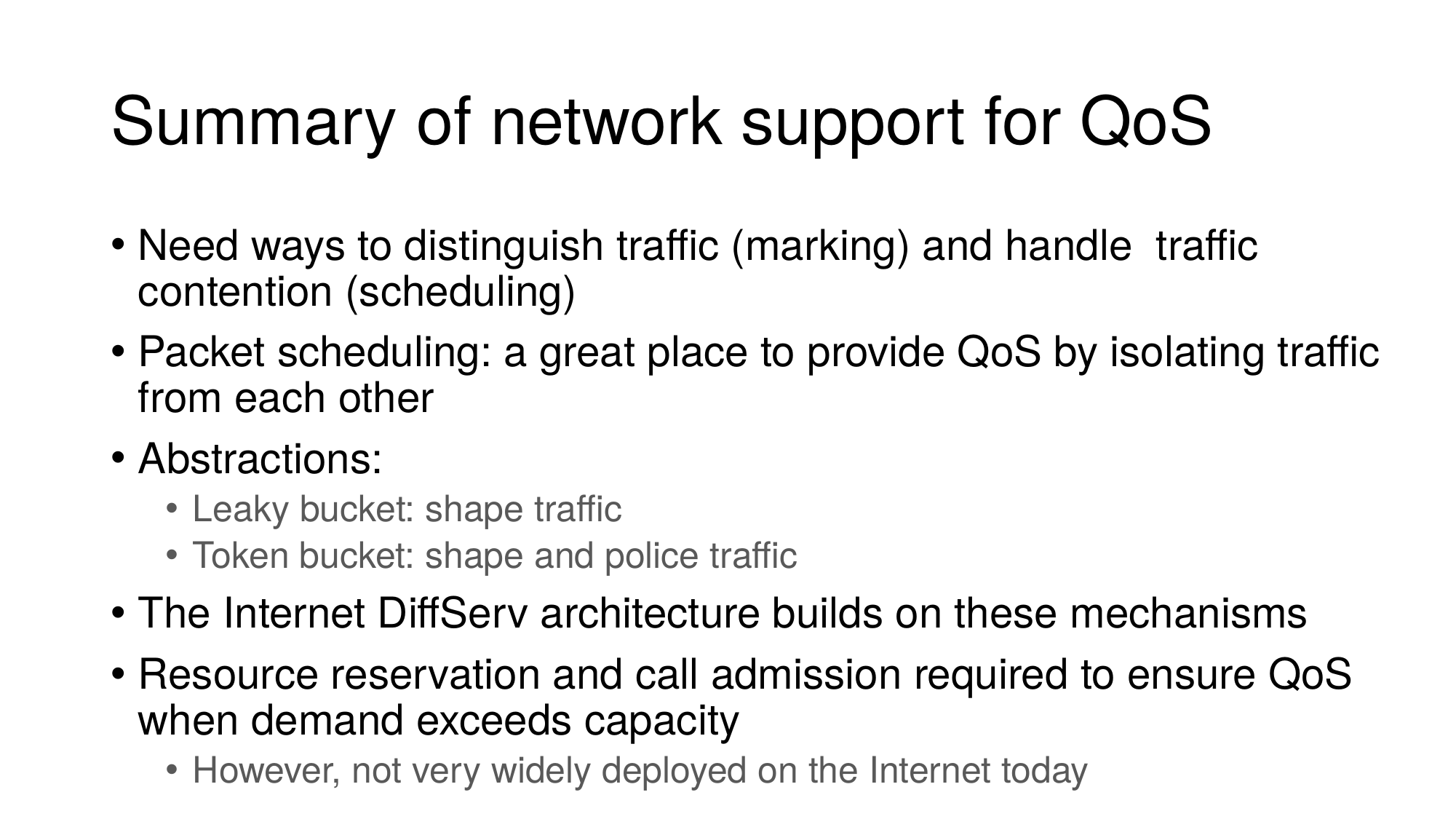

# Summary of network support for QoS
Need ways to distinguish traffic (marking) and handle  traffic contention (scheduling)
Packet scheduling: a great place to provide QoS by isolating traffic from each other
Abstractions:
Leaky bucket: shape traffic
Token bucket: shape and police traffic
The Internet DiffServ architecture builds on these mechanisms
Resource reservation and call admission required to ensure QoS when demand exceeds capacity
However, not very widely deployed on the Internet today